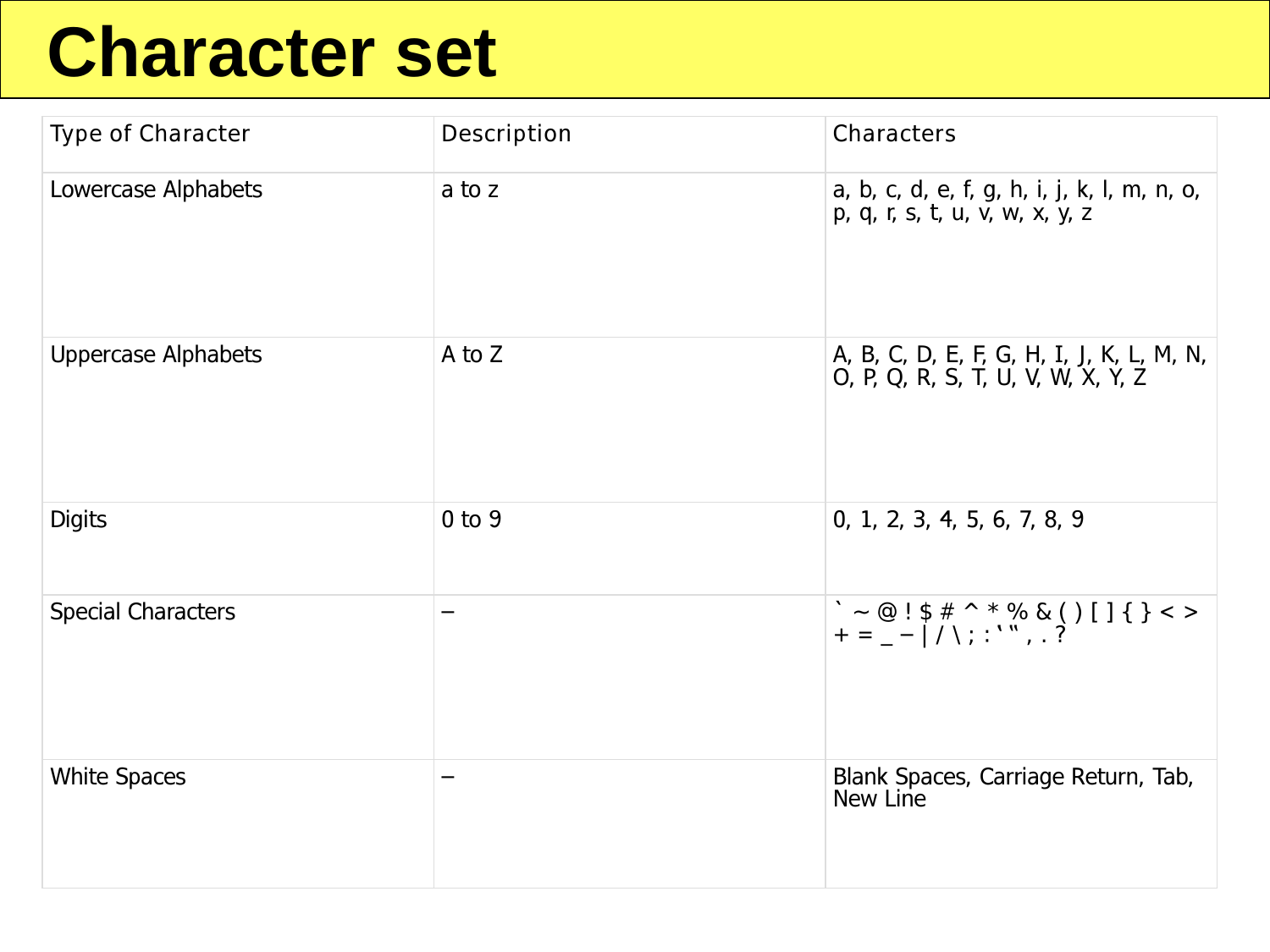

Character set
| Type of Character | Description | Characters |
| --- | --- | --- |
| Lowercase Alphabets | a to z | a, b, c, d, e, f, g, h, i, j, k, l, m, n, o, p, q, r, s, t, u, v, w, x, y, z |
| Uppercase Alphabets | A to Z | A, B, C, D, E, F, G, H, I, J, K, L, M, N, O, P, Q, R, S, T, U, V, W, X, Y, Z |
| Digits | 0 to 9 | 0, 1, 2, 3, 4, 5, 6, 7, 8, 9 |
| Special Characters | – | ` ~ @ ! $ # ^ \* % & ( ) [ ] { } < > + = \_ – | / \ ; : ‘ “ , . ? |
| White Spaces | – | Blank Spaces, Carriage Return, Tab, New Line |